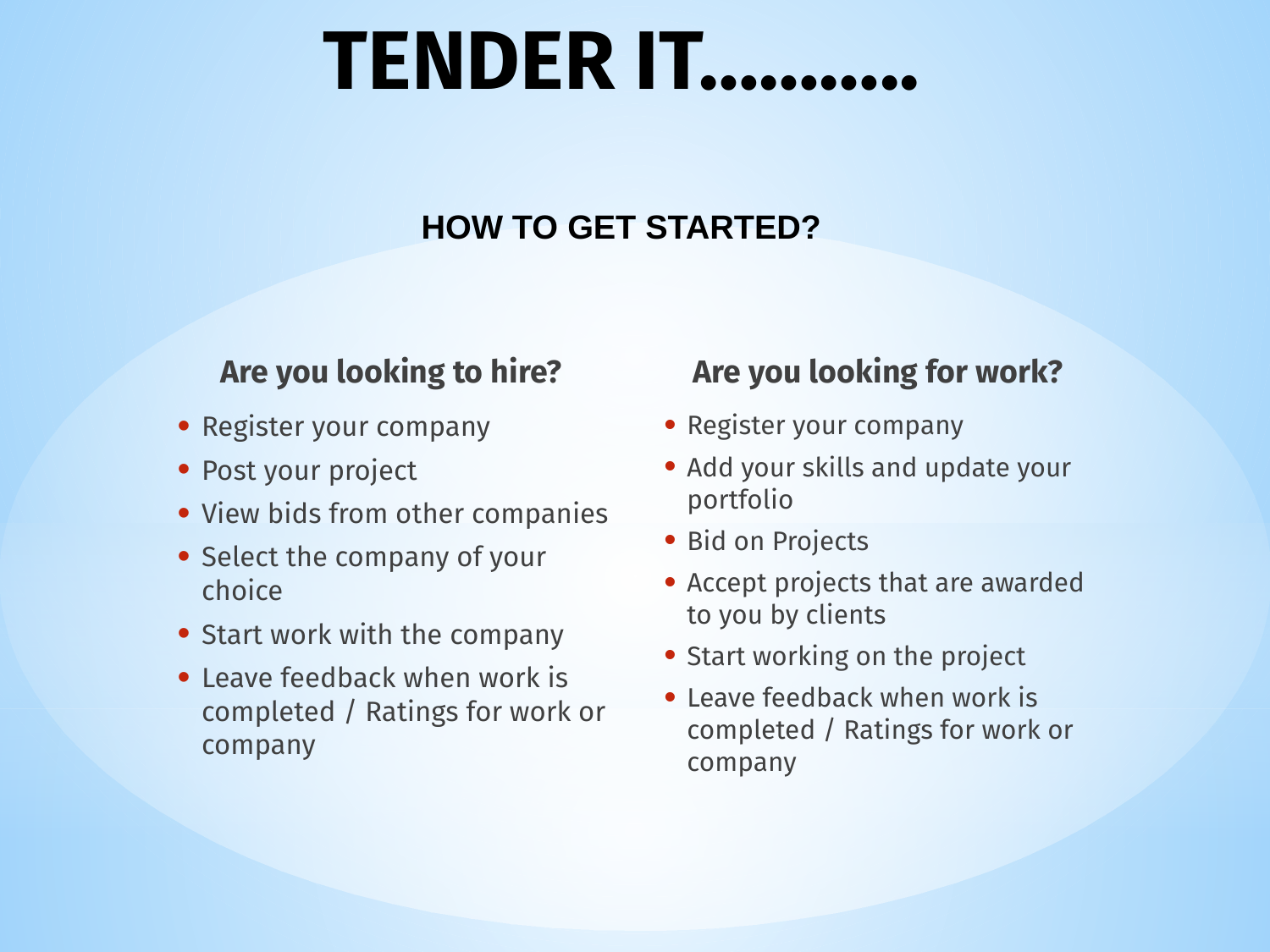

# TENDER IT……….. HOW TO GET STARTED?
Are you looking to hire?
Are you looking for work?
Register your company
Post your project
View bids from other companies
Select the company of your choice
Start work with the company
Leave feedback when work is completed / Ratings for work or company

Register your company
Add your skills and update your portfolio
Bid on Projects
Accept projects that are awarded to you by clients
Start working on the project
Leave feedback when work is completed / Ratings for work or company